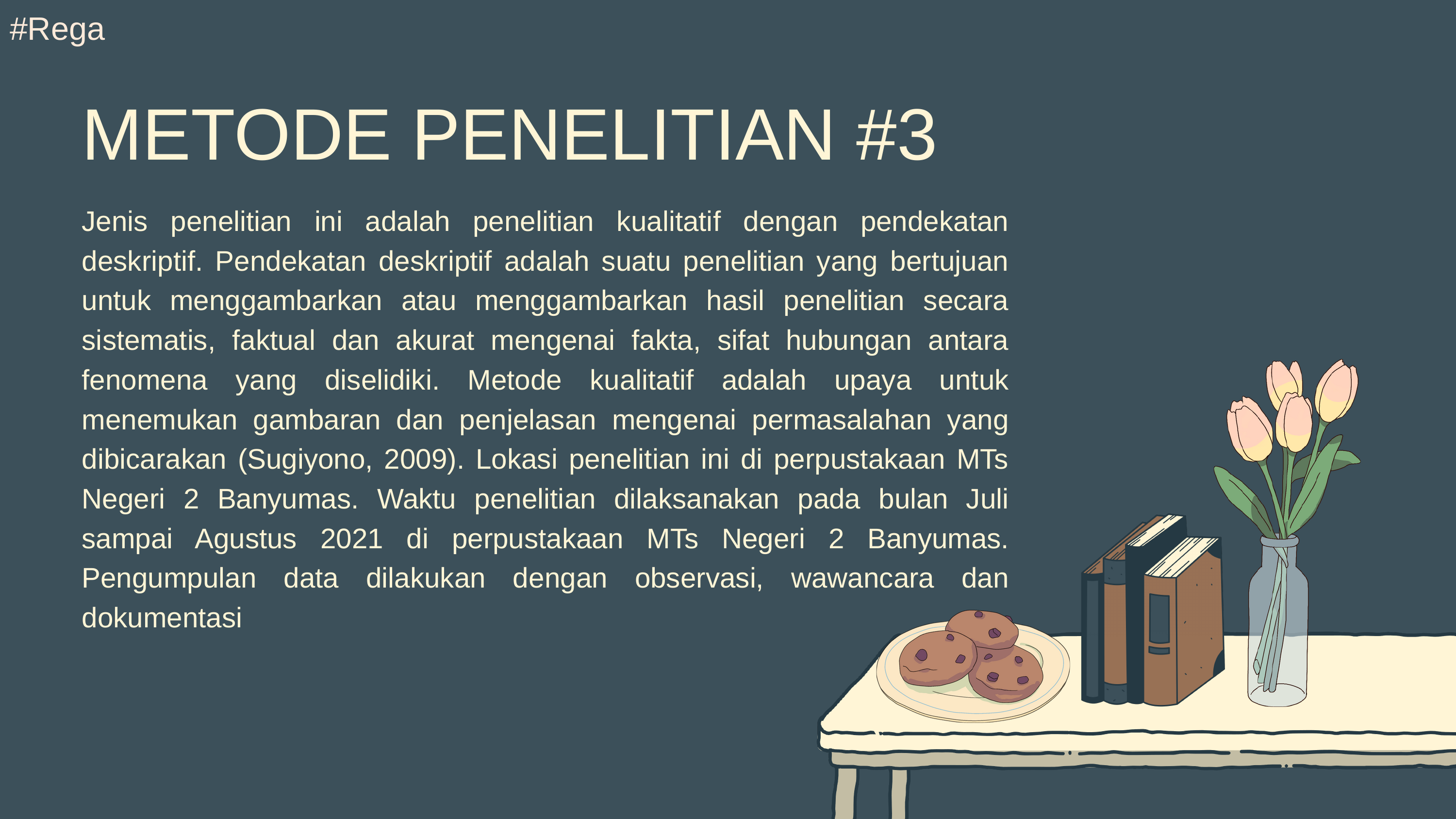

#Rega
METODE PENELITIAN #3
Jenis penelitian ini adalah penelitian kualitatif dengan pendekatan deskriptif. Pendekatan deskriptif adalah suatu penelitian yang bertujuan untuk menggambarkan atau menggambarkan hasil penelitian secara sistematis, faktual dan akurat mengenai fakta, sifat hubungan antara fenomena yang diselidiki. Metode kualitatif adalah upaya untuk menemukan gambaran dan penjelasan mengenai permasalahan yang dibicarakan (Sugiyono, 2009). Lokasi penelitian ini di perpustakaan MTs Negeri 2 Banyumas. Waktu penelitian dilaksanakan pada bulan Juli sampai Agustus 2021 di perpustakaan MTs Negeri 2 Banyumas. Pengumpulan data dilakukan dengan observasi, wawancara dan dokumentasi